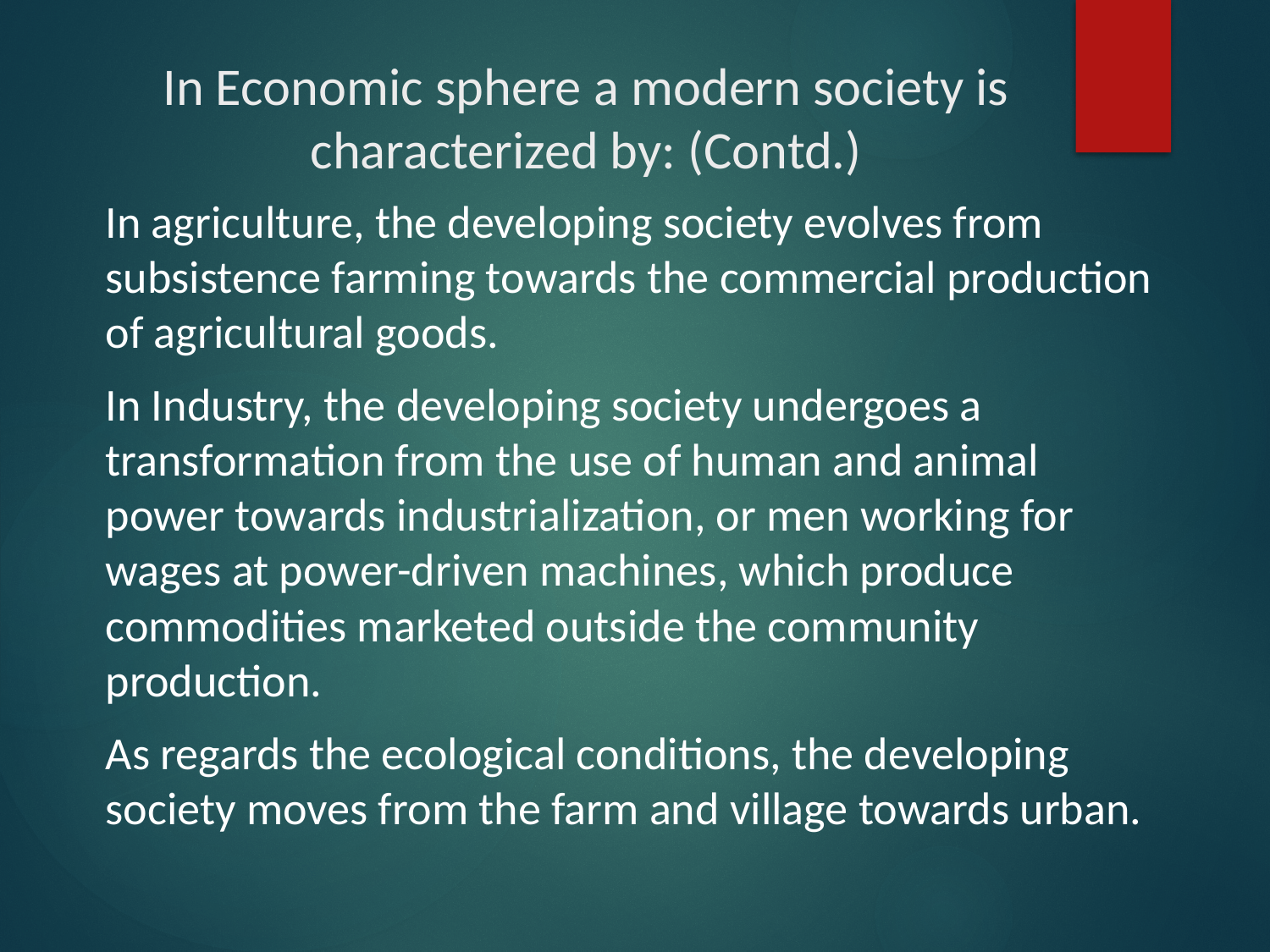

# In Economic sphere a modern society is characterized by: (Contd.)
In agriculture, the developing society evolves from subsistence farming towards the commercial production of agricultural goods.
In Industry, the developing society undergoes a transformation from the use of human and animal power towards industrialization, or men working for wages at power-driven machines, which produce commodities marketed outside the community production.
As regards the ecological conditions, the developing society moves from the farm and village towards urban.